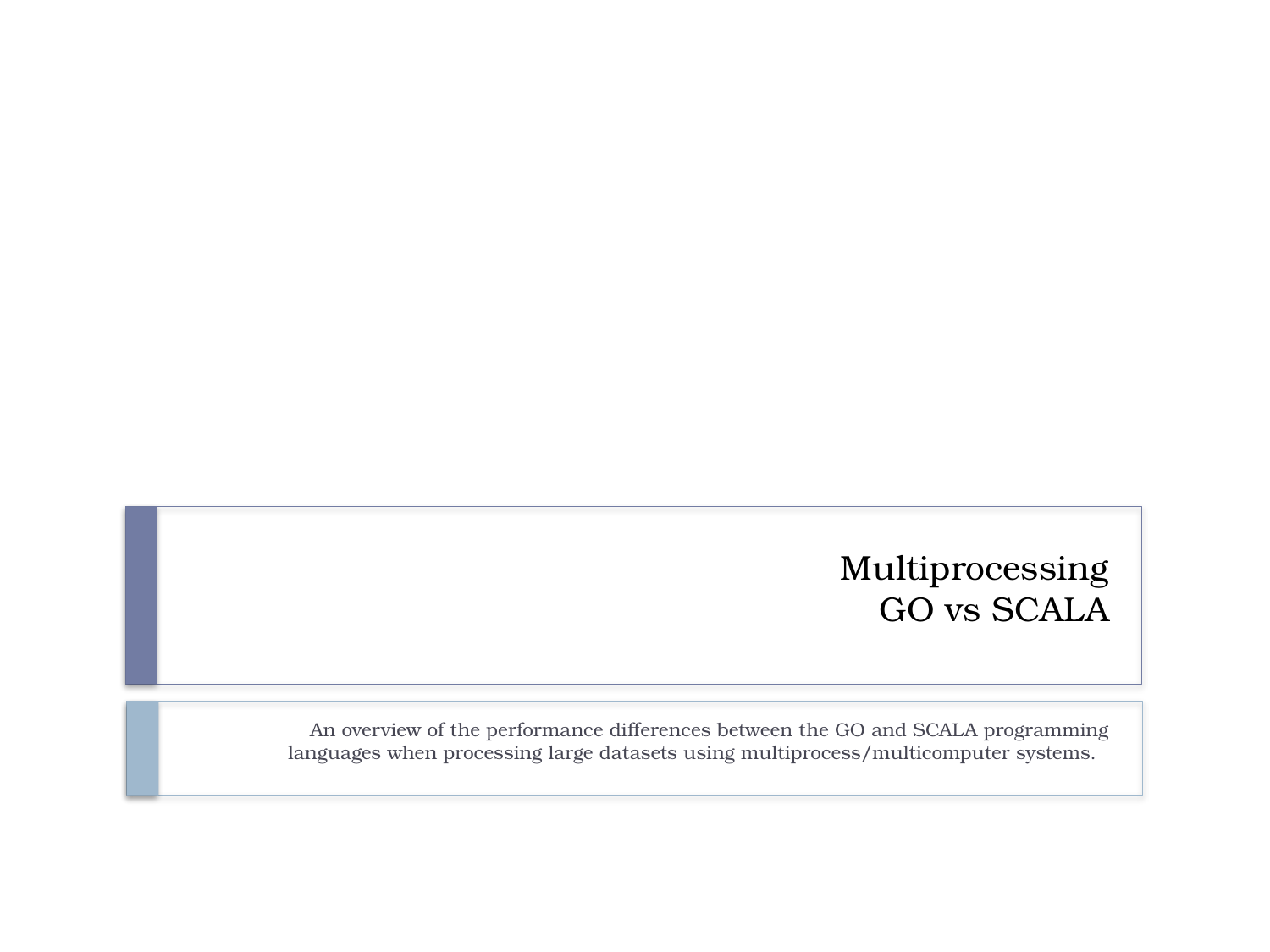

# Multiprocessing GO vs SCALA
		An overview of the performance differences between the GO and SCALA programming languages when processing large datasets using multiprocess/multicomputer systems.